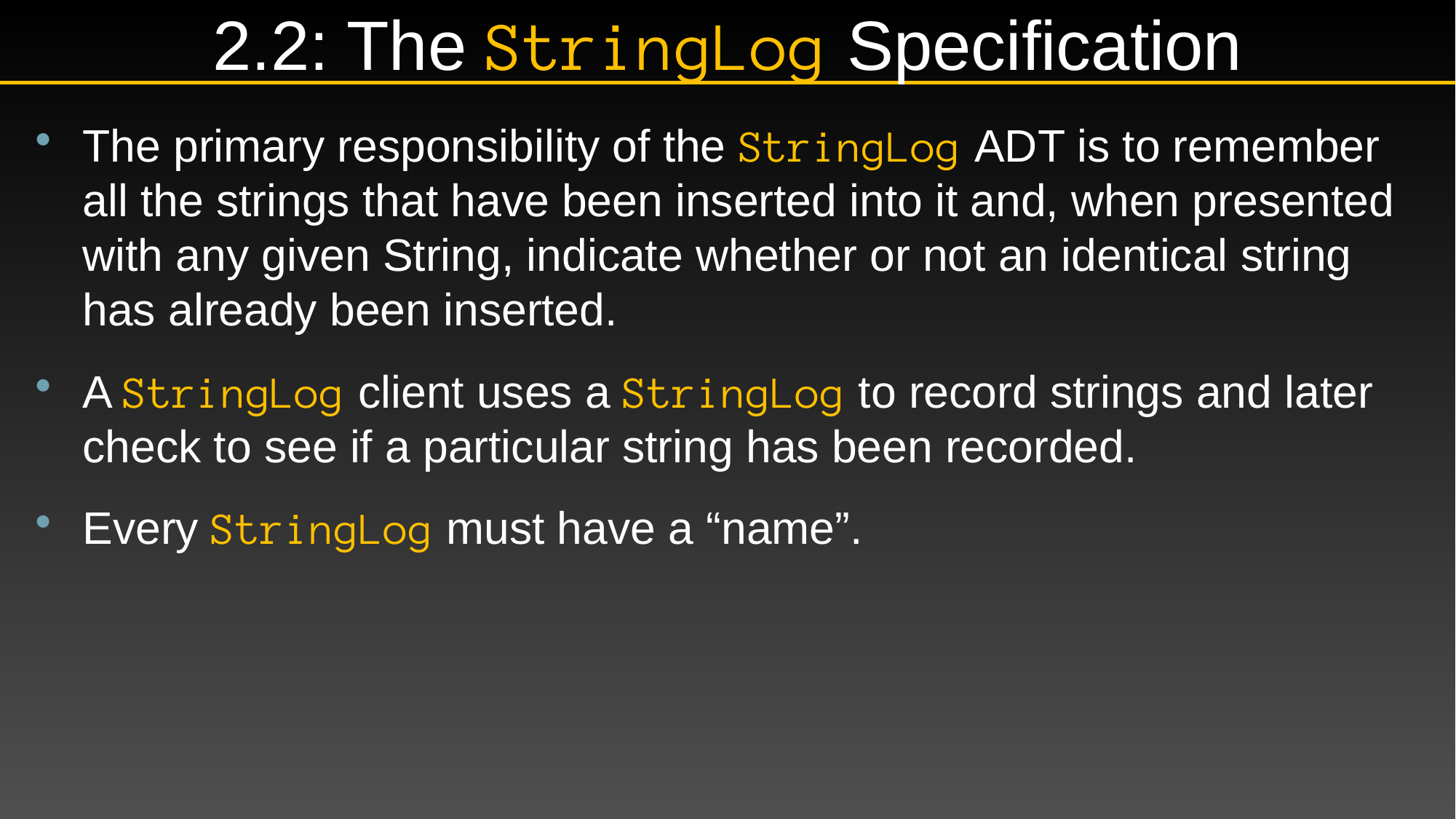

# 2.2: The StringLog Specification
The primary responsibility of the StringLog ADT is to remember all the strings that have been inserted into it and, when presented with any given String, indicate whether or not an identical string has already been inserted.
A StringLog client uses a StringLog to record strings and later check to see if a particular string has been recorded.
Every StringLog must have a “name”.